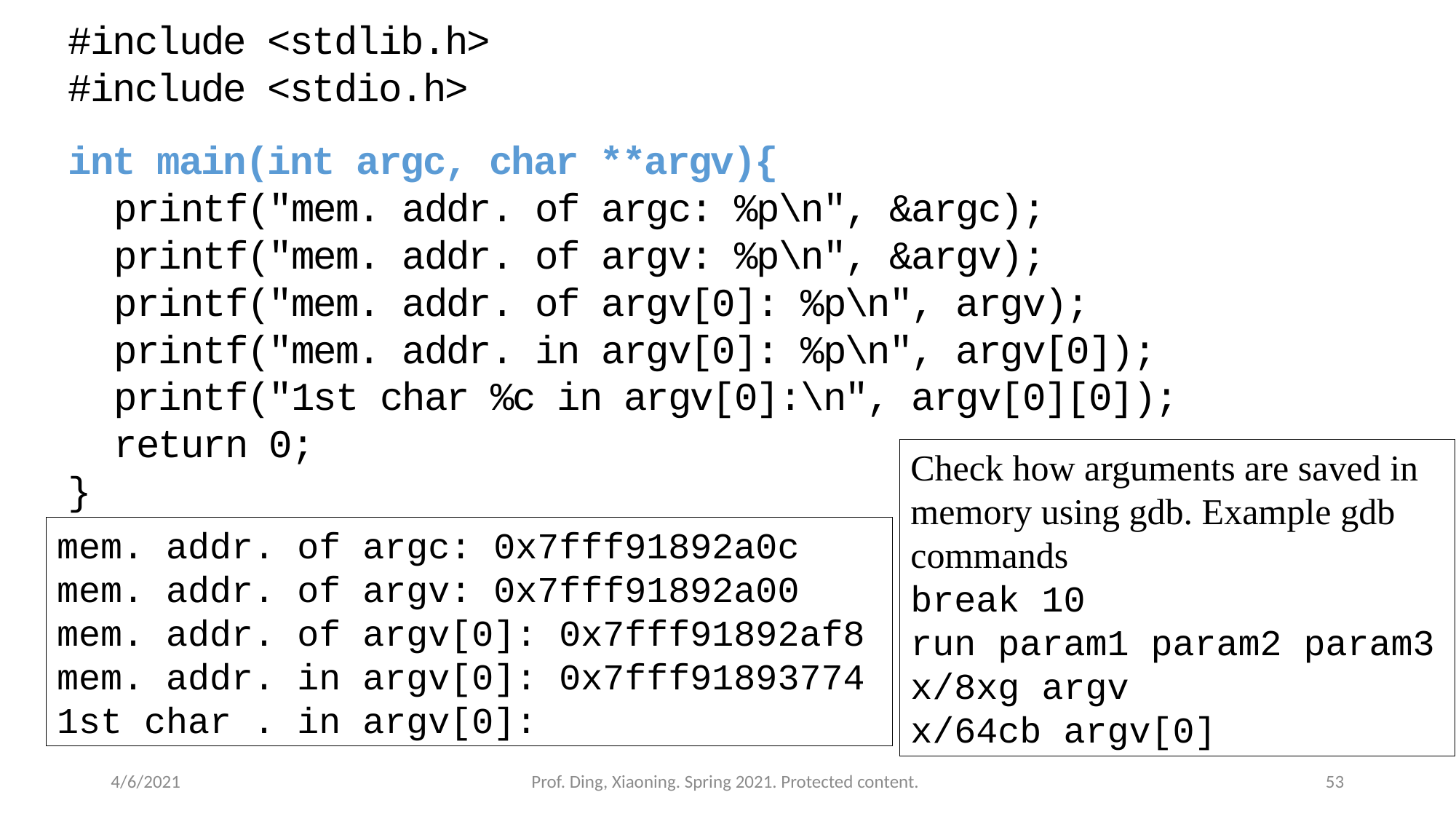

#include <stdlib.h>
#include <stdio.h>

int main(int argc, char **argv){
  printf("mem. addr. of argc: %p\n", &argc);
  printf("mem. addr. of argv: %p\n", &argv);
  printf("mem. addr. of argv[0]: %p\n", argv);
  printf("mem. addr. in argv[0]: %p\n", argv[0]);
  printf("1st char %c in argv[0]:\n", argv[0][0]);
  return 0;
}
Check how arguments are saved in memory using gdb. Example gdb commands
break 10
run param1 param2 param3
x/8xg argv
x/64cb argv[0]
mem. addr. of argc: 0x7fff91892a0c
mem. addr. of argv: 0x7fff91892a00
mem. addr. of argv[0]: 0x7fff91892af8
mem. addr. in argv[0]: 0x7fff91893774
1st char . in argv[0]:
4/6/2021
Prof. Ding, Xiaoning. Spring 2021. Protected content.
53